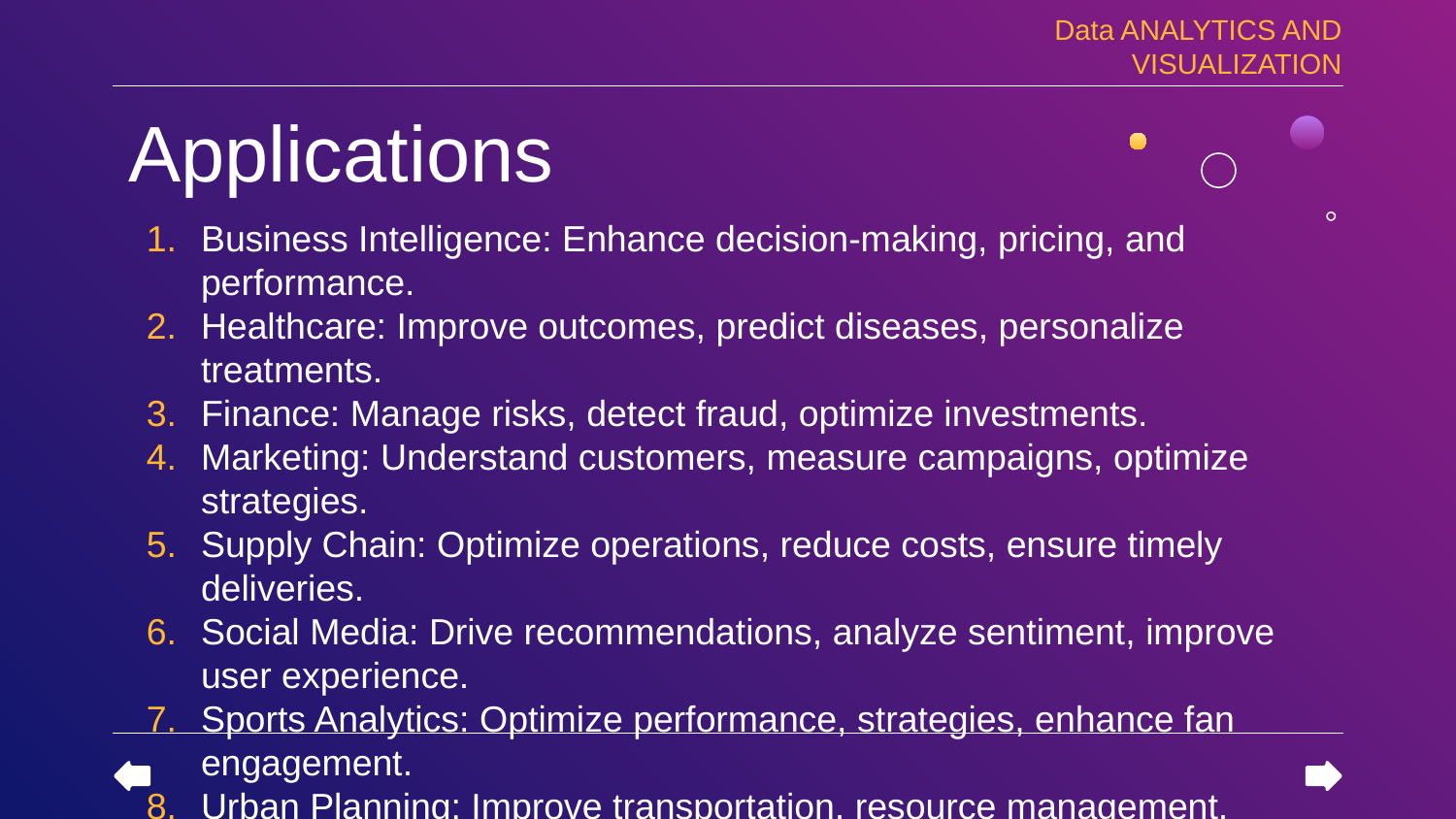

Data ANALYTICS AND VISUALIZATION

# Applications

Business Intelligence: Enhance decision-making, pricing, and performance.
Healthcare: Improve outcomes, predict diseases, personalize treatments.
Finance: Manage risks, detect fraud, optimize investments.
Marketing: Understand customers, measure campaigns, optimize strategies.
Supply Chain: Optimize operations, reduce costs, ensure timely deliveries.
Social Media: Drive recommendations, analyze sentiment, improve user experience.
Sports Analytics: Optimize performance, strategies, enhance fan engagement.
Urban Planning: Improve transportation, resource management, quality of life.